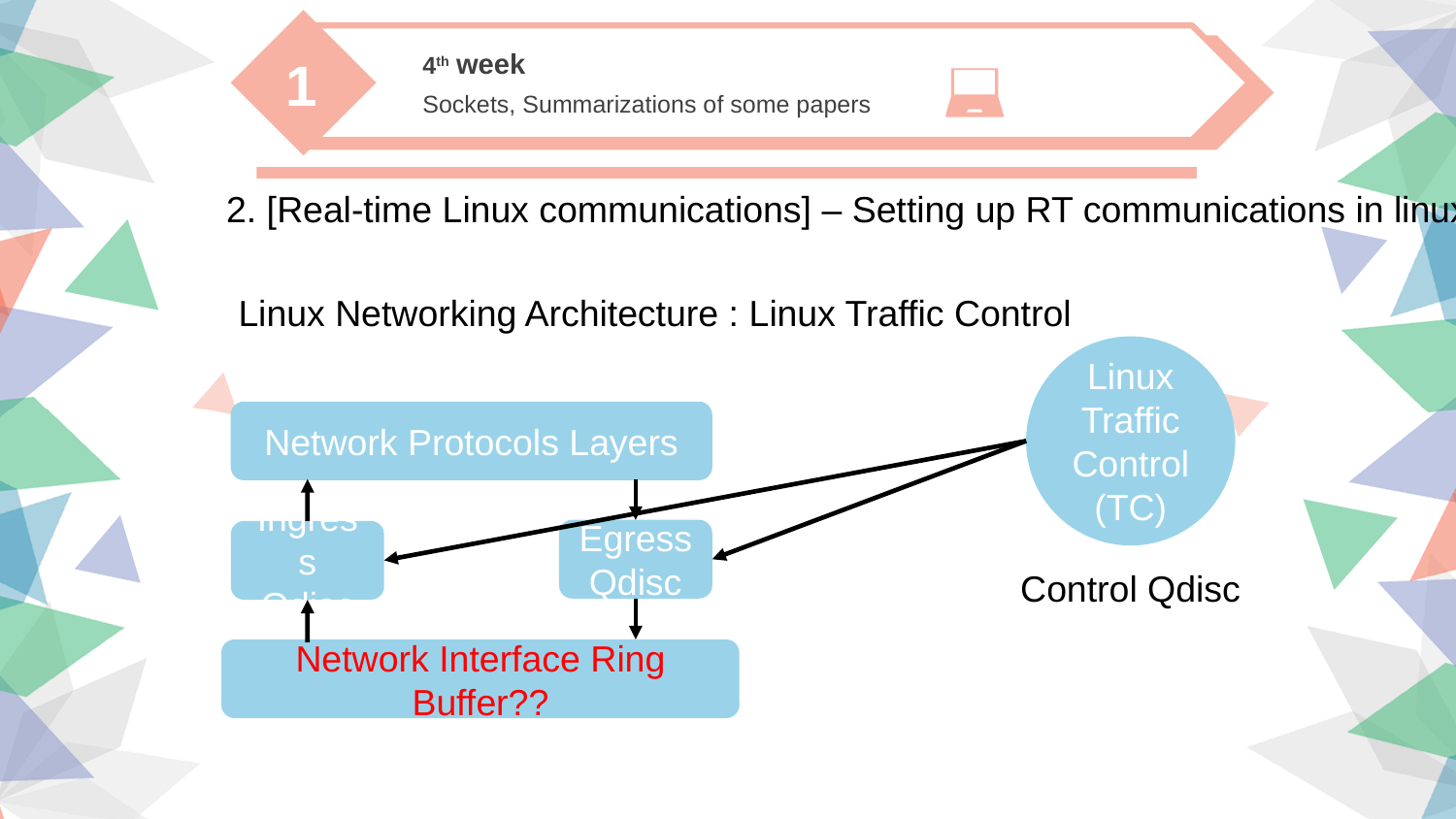

4th week
Sockets, Summarizations of some papers
1

2. [Real-time Linux communications] – Setting up RT communications in linux
Linux Networking Architecture : Linux Traffic Control
Linux Traffic Control
(TC)
Network Protocols Layers
Egress
Qdisc
Ingress
Qdisc
Control Qdisc
Network Interface Ring Buffer??